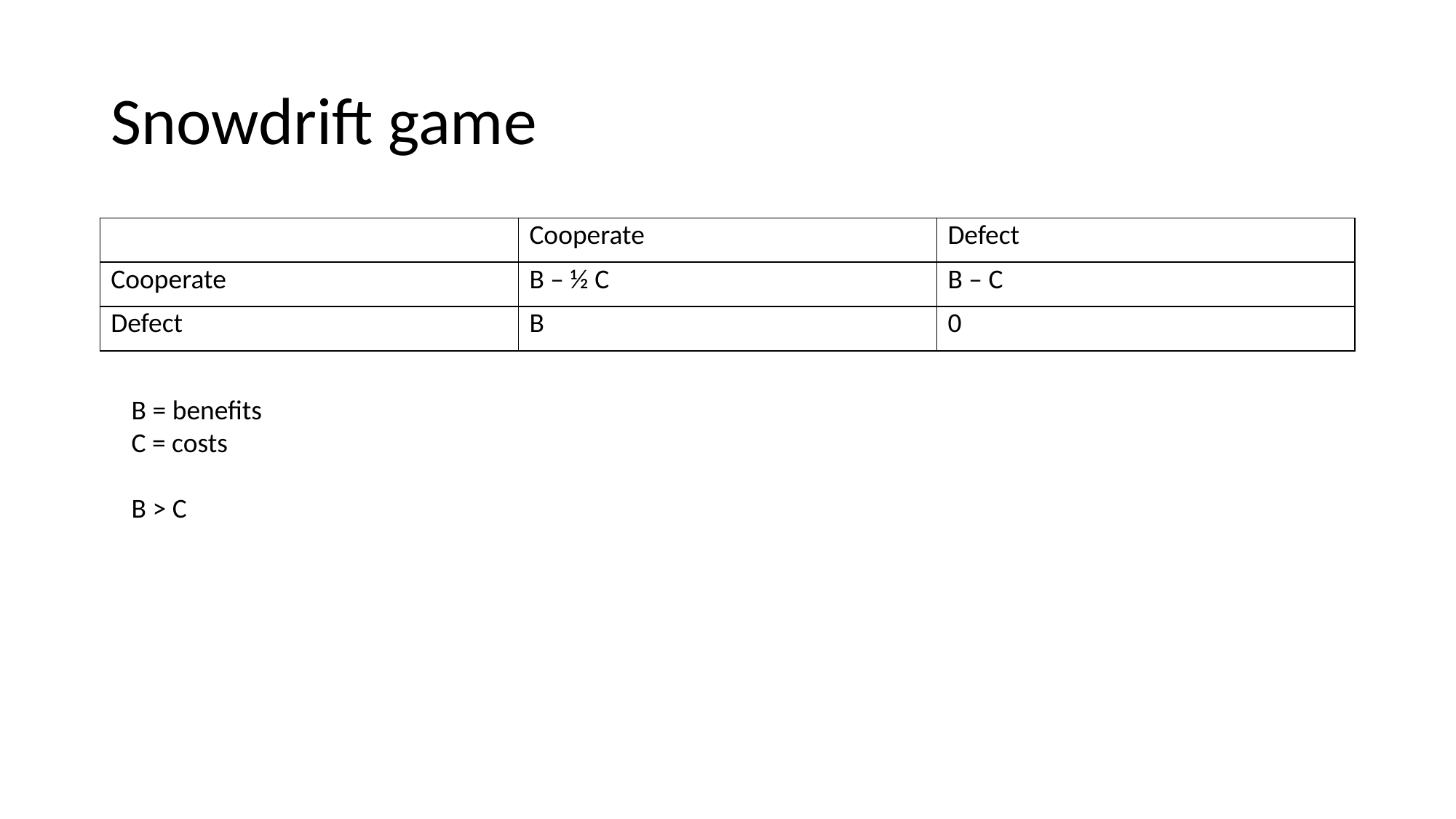

# Snowdrift game
|  | Cooperate | Defect |
| --- | --- | --- |
| Cooperate | B – ½ C | B – C |
| Defect | B | 0 |
B = benefits
C = costs

B > C